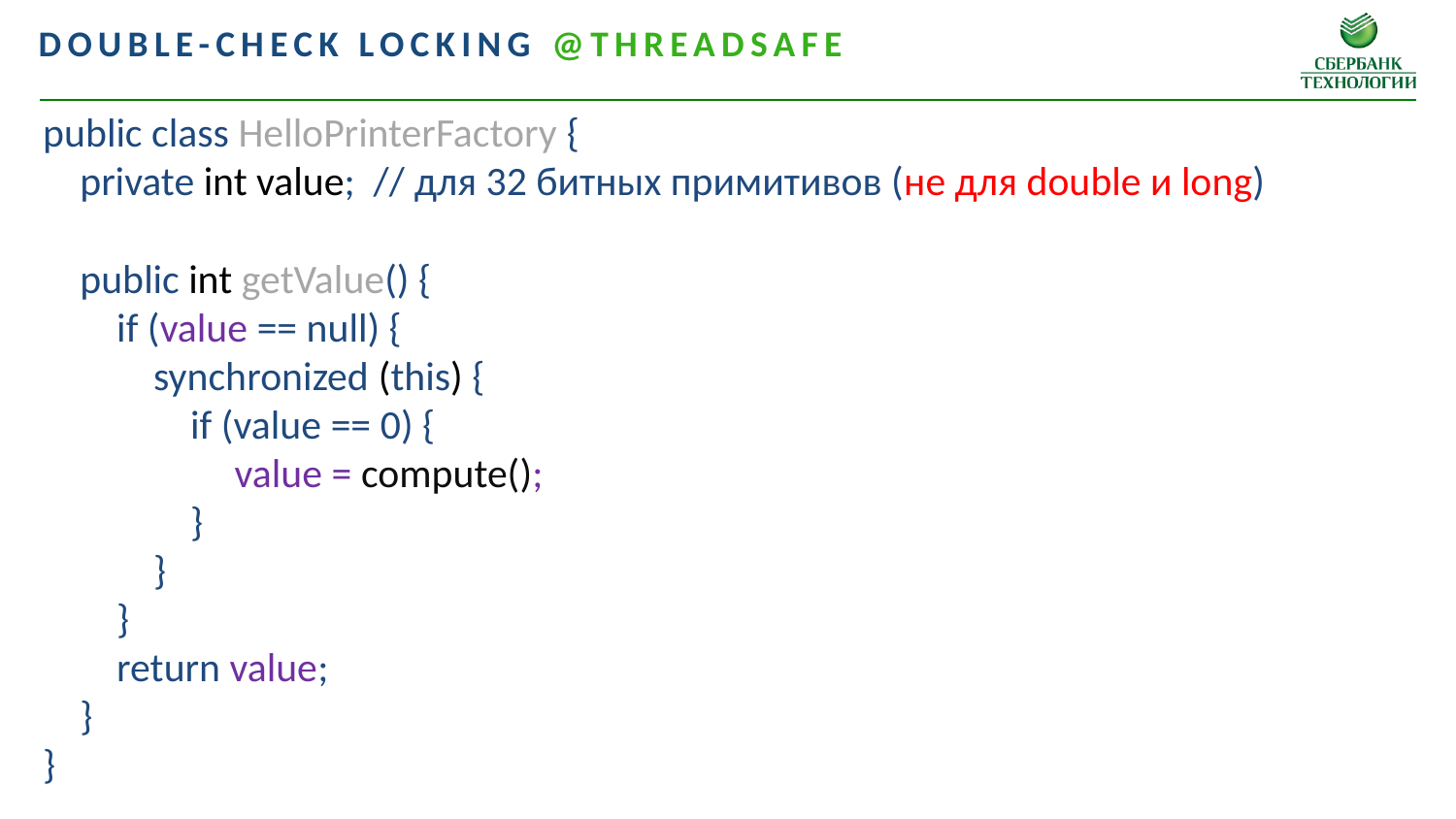

Double-check locking @ThreadSafe

public class HelloPrinterFactory {
    private int value;  // для 32 битных примитивов (не для double и long)

    public int getValue() {
        if (value == null) {
            synchronized (this) {
                if (value == 0) {
	     value = compute();
                }
            }
        }
        return value;
    }
}